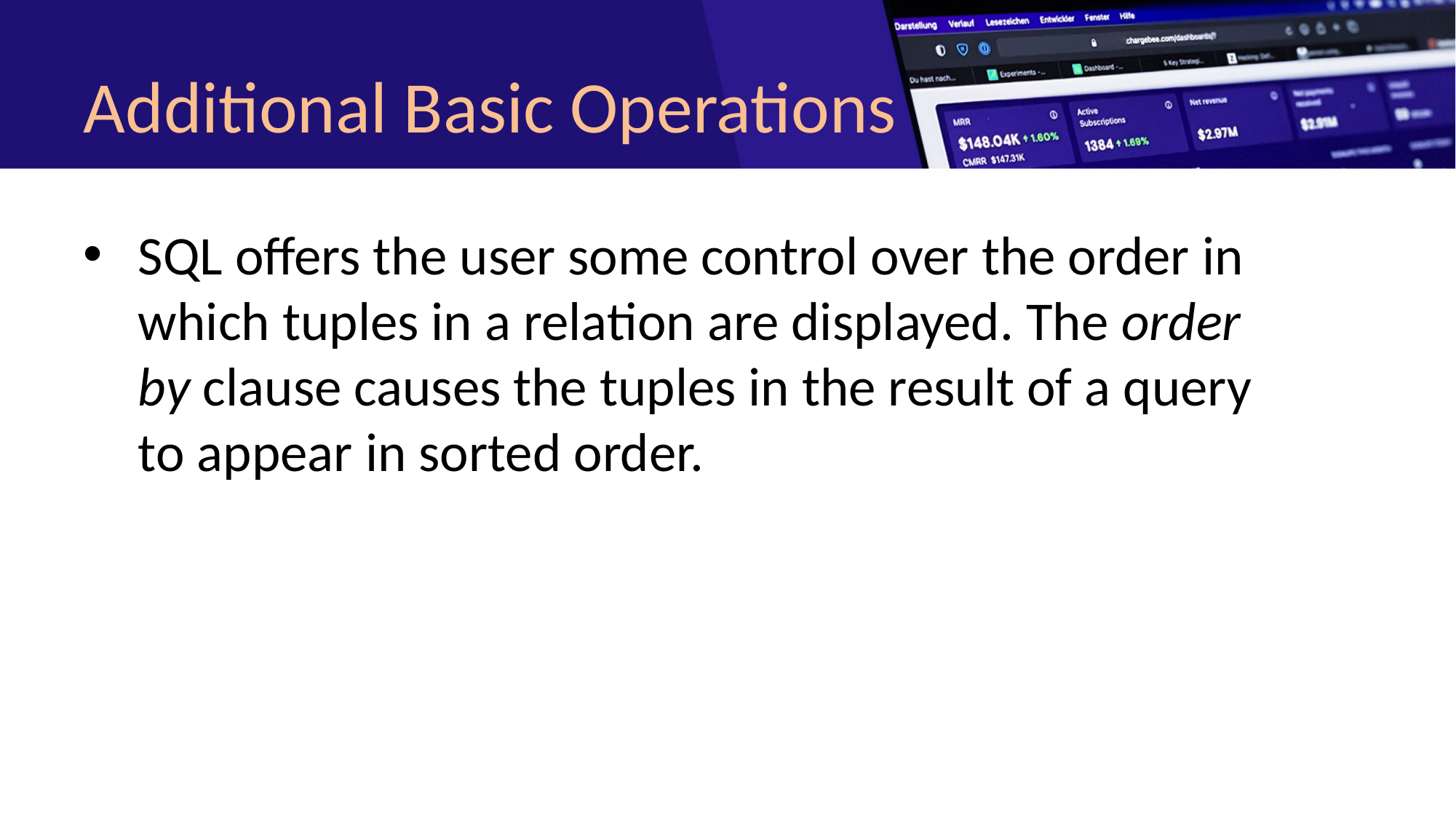

# Additional Basic Operations
SQL offers the user some control over the order in which tuples in a relation are displayed. The order by clause causes the tuples in the result of a query to appear in sorted order.